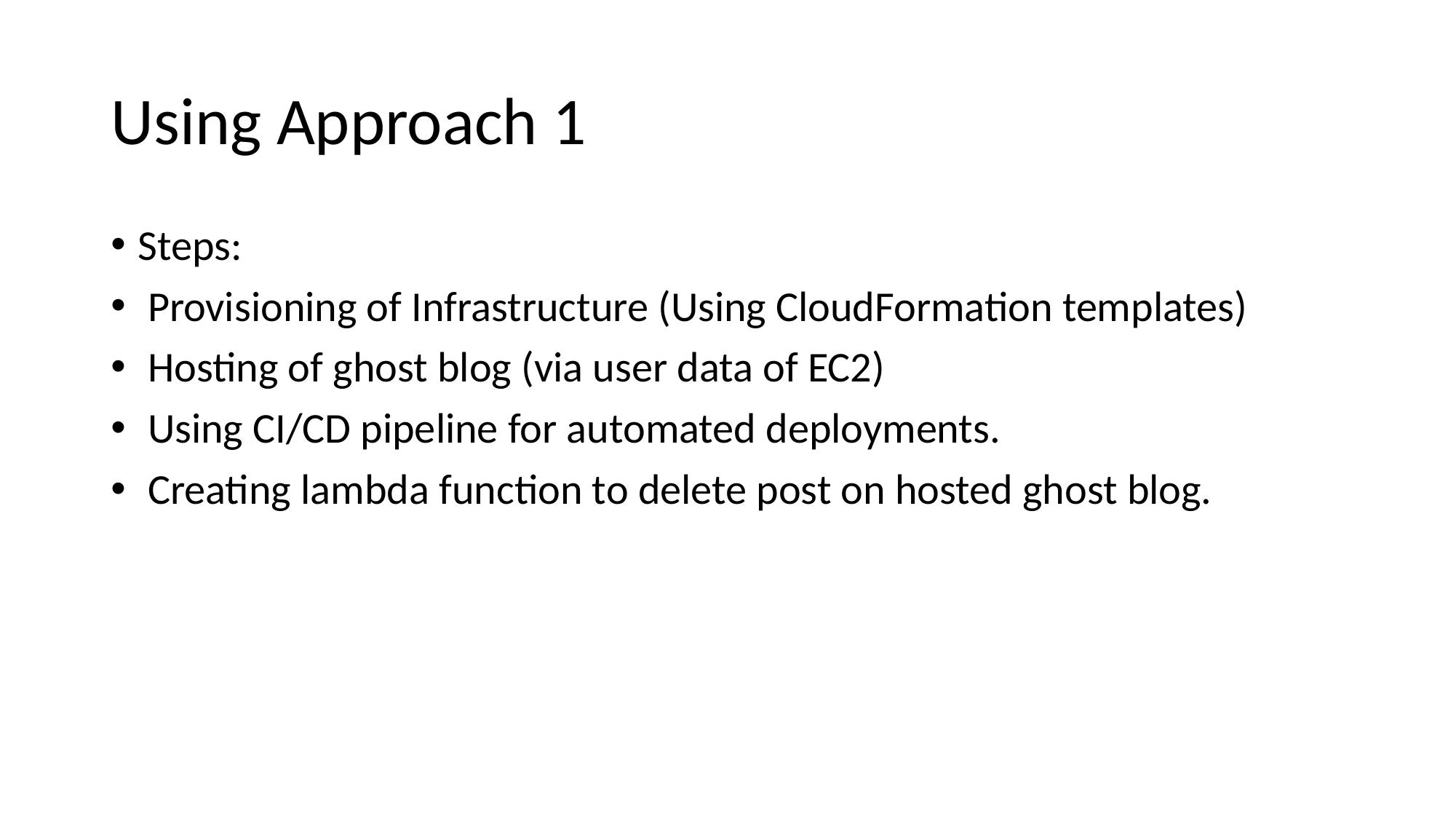

# Using Approach 1
Steps:
 Provisioning of Infrastructure (Using CloudFormation templates)
 Hosting of ghost blog (via user data of EC2)
 Using CI/CD pipeline for automated deployments.
 Creating lambda function to delete post on hosted ghost blog.